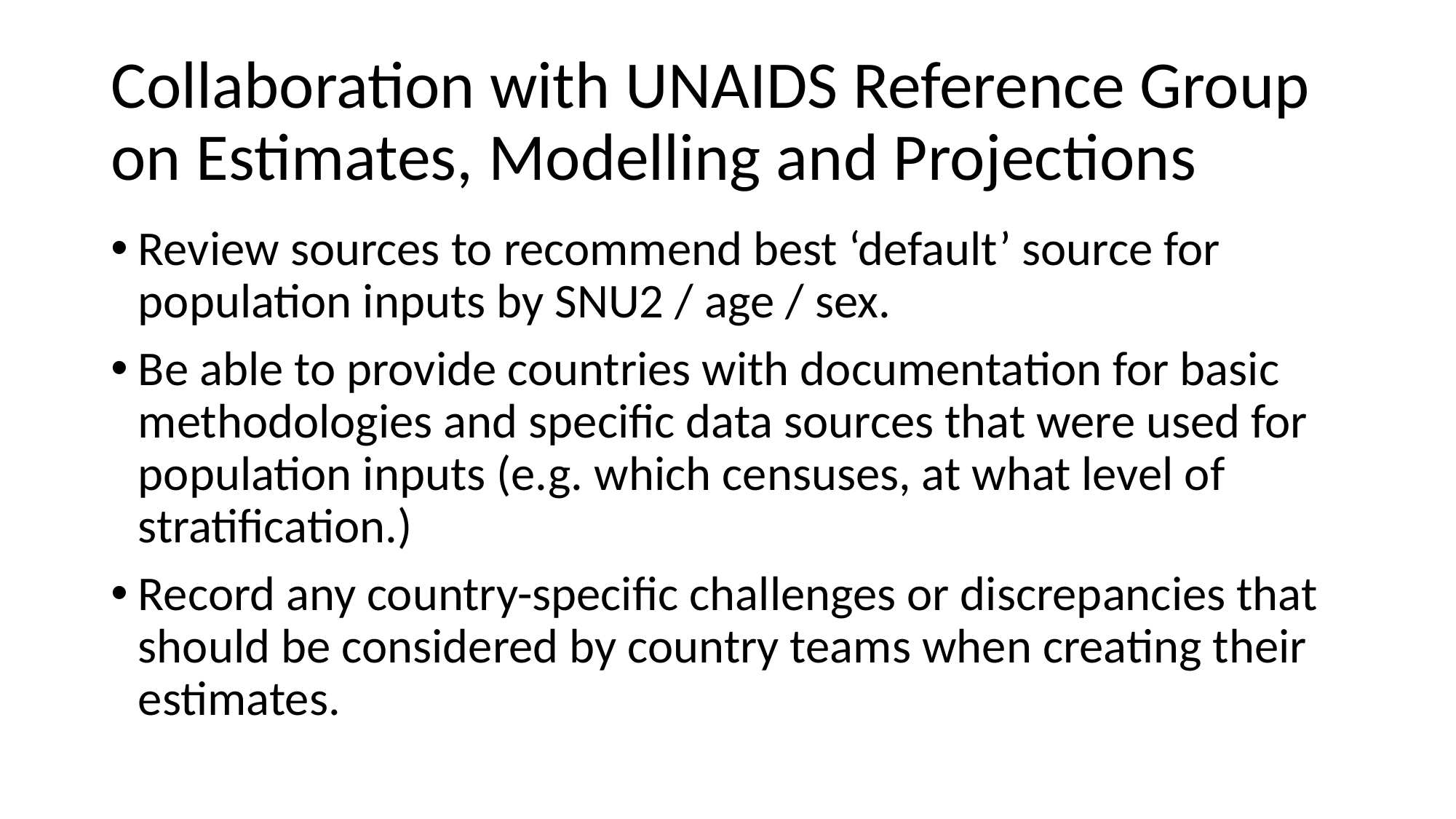

# Collaboration with UNAIDS Reference Group on Estimates, Modelling and Projections
Review sources to recommend best ‘default’ source for population inputs by SNU2 / age / sex.
Be able to provide countries with documentation for basic methodologies and specific data sources that were used for population inputs (e.g. which censuses, at what level of stratification.)
Record any country-specific challenges or discrepancies that should be considered by country teams when creating their estimates.